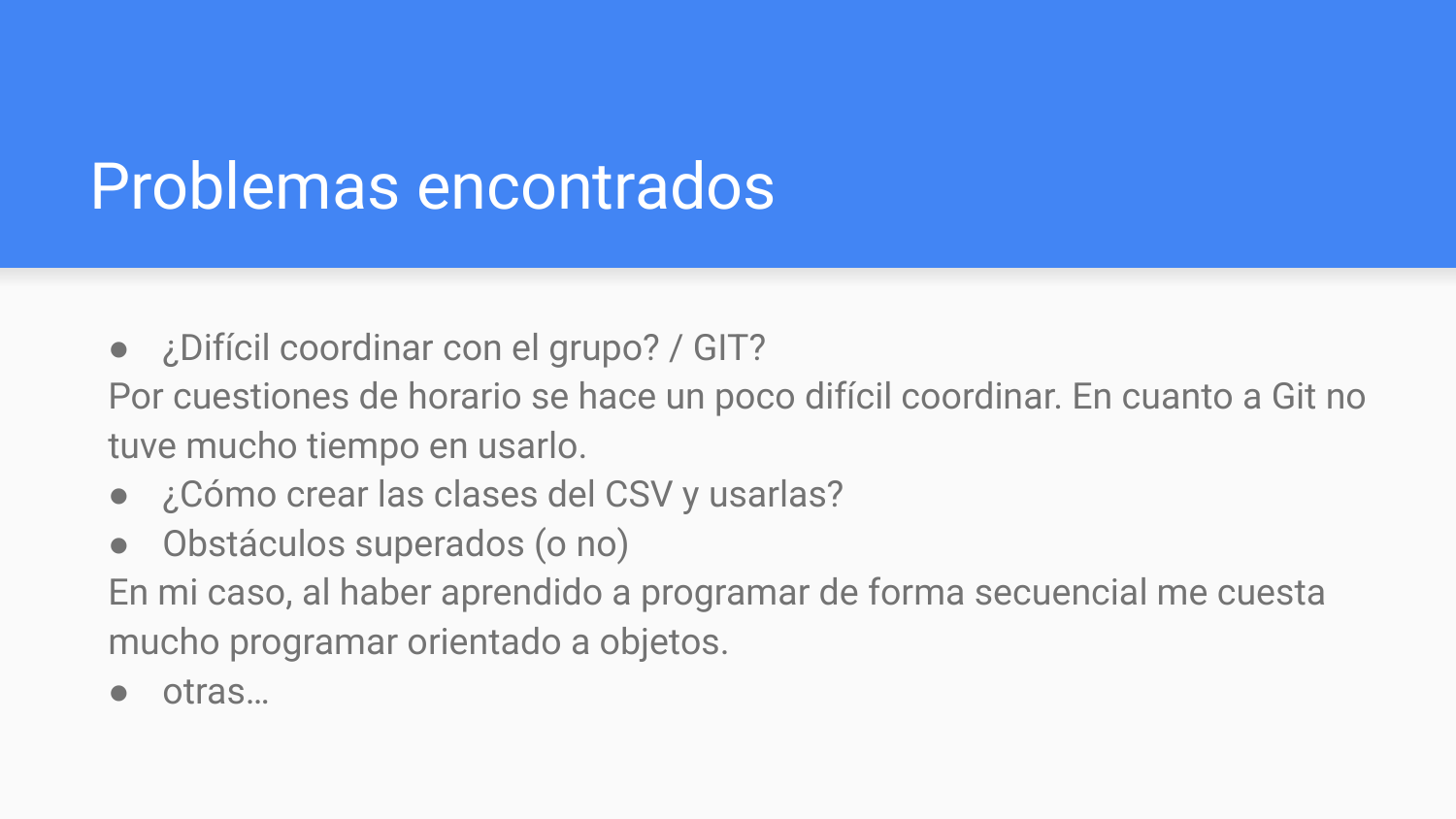

# Problemas encontrados
¿Difícil coordinar con el grupo? / GIT?
Por cuestiones de horario se hace un poco difícil coordinar. En cuanto a Git no tuve mucho tiempo en usarlo.
¿Cómo crear las clases del CSV y usarlas?
Obstáculos superados (o no)
En mi caso, al haber aprendido a programar de forma secuencial me cuesta mucho programar orientado a objetos.
otras…